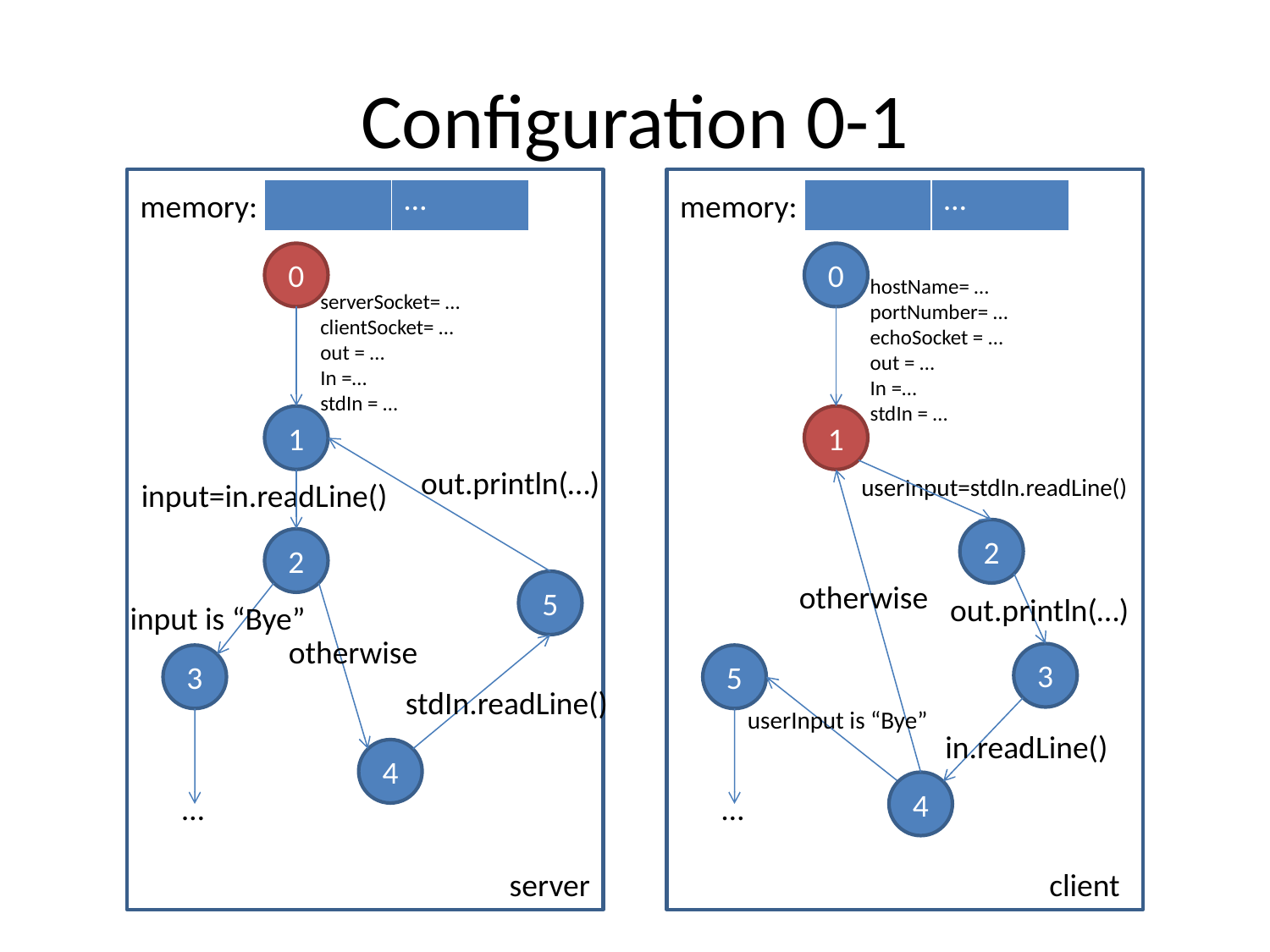

# Configuration 0-1

memory:
|  | … |
| --- | --- |
memory:
|  | … |
| --- | --- |
0
0
hostName= …
portNumber= …
echoSocket = …
out = …
In =…
stdIn = …
serverSocket= …
clientSocket= …
out = …
In =…
stdIn = …
1
1
out.println(…)
userInput=stdIn.readLine()
input=in.readLine()
2
2
5
otherwise
out.println(…)
input is “Bye”
otherwise
3
3
5
stdIn.readLine()
userInput is “Bye”
in.readLine()
4
4
…
…
server
client